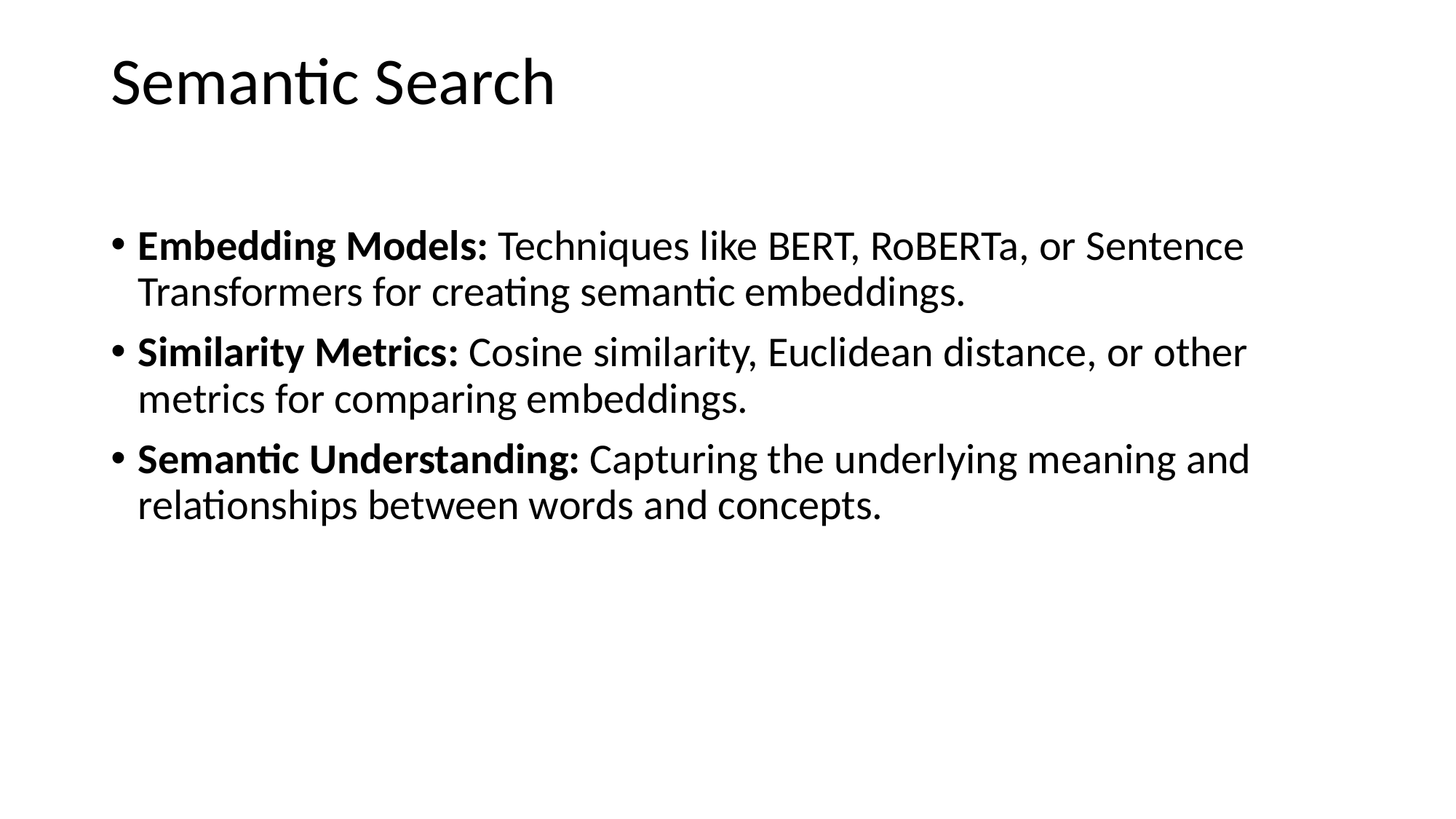

# Semantic Search
Embedding Models: Techniques like BERT, RoBERTa, or Sentence Transformers for creating semantic embeddings.
Similarity Metrics: Cosine similarity, Euclidean distance, or other metrics for comparing embeddings.
Semantic Understanding: Capturing the underlying meaning and relationships between words and concepts.